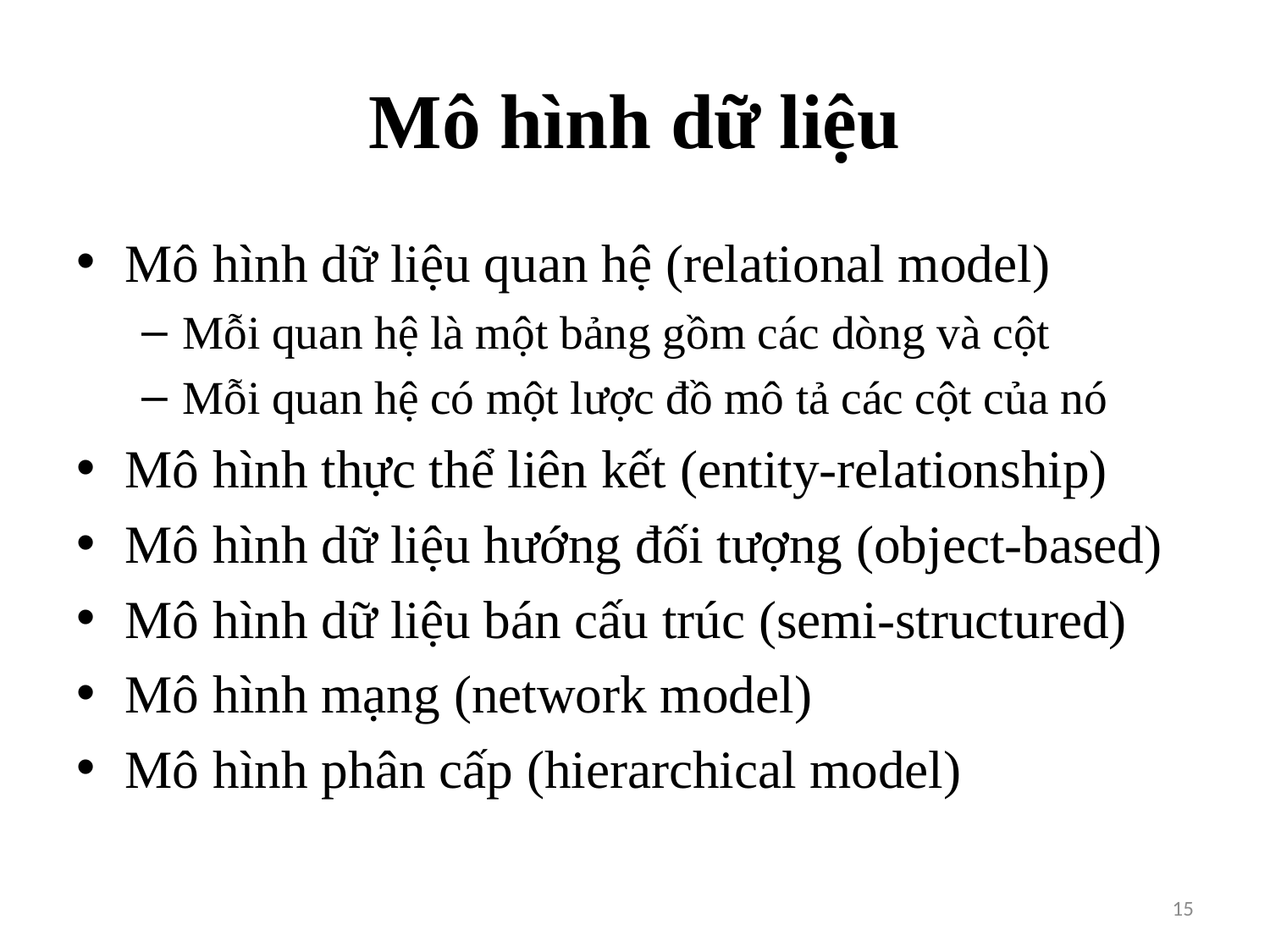

# Mô hình dữ liệu
Mô hình dữ liệu quan hệ (relational model)
Mỗi quan hệ là một bảng gồm các dòng và cột
Mỗi quan hệ có một lược đồ mô tả các cột của nó
Mô hình thực thể liên kết (entity-relationship)
Mô hình dữ liệu hướng đối tượng (object-based)
Mô hình dữ liệu bán cấu trúc (semi-structured)
Mô hình mạng (network model)
Mô hình phân cấp (hierarchical model)
15